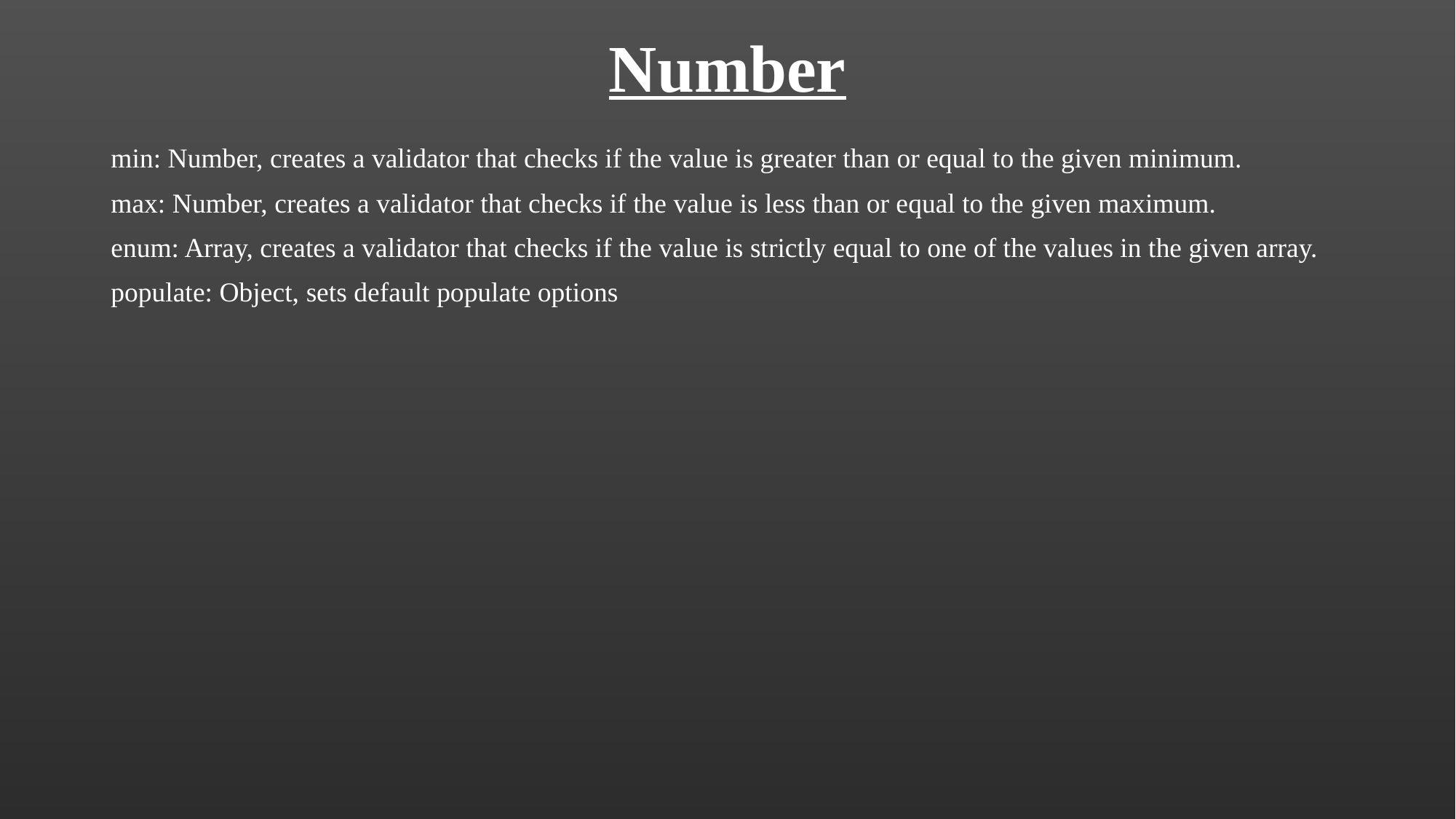

# Number
min: Number, creates a validator that checks if the value is greater than or equal to the given minimum.
max: Number, creates a validator that checks if the value is less than or equal to the given maximum.
enum: Array, creates a validator that checks if the value is strictly equal to one of the values in the given array.
populate: Object, sets default populate options